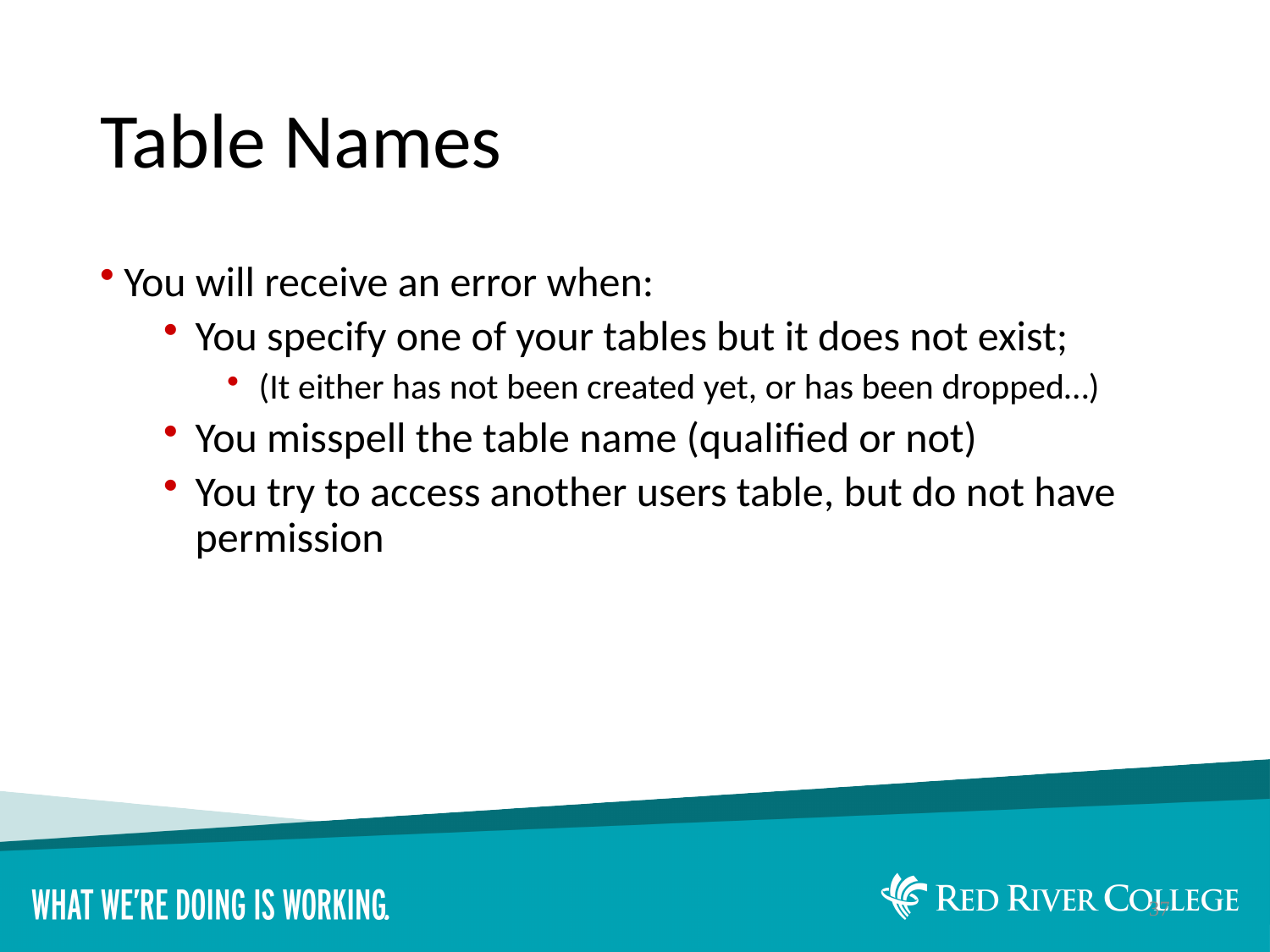

# Table Names
You will receive an error when:
You specify one of your tables but it does not exist;
(It either has not been created yet, or has been dropped…)
You misspell the table name (qualified or not)
You try to access another users table, but do not have permission

37